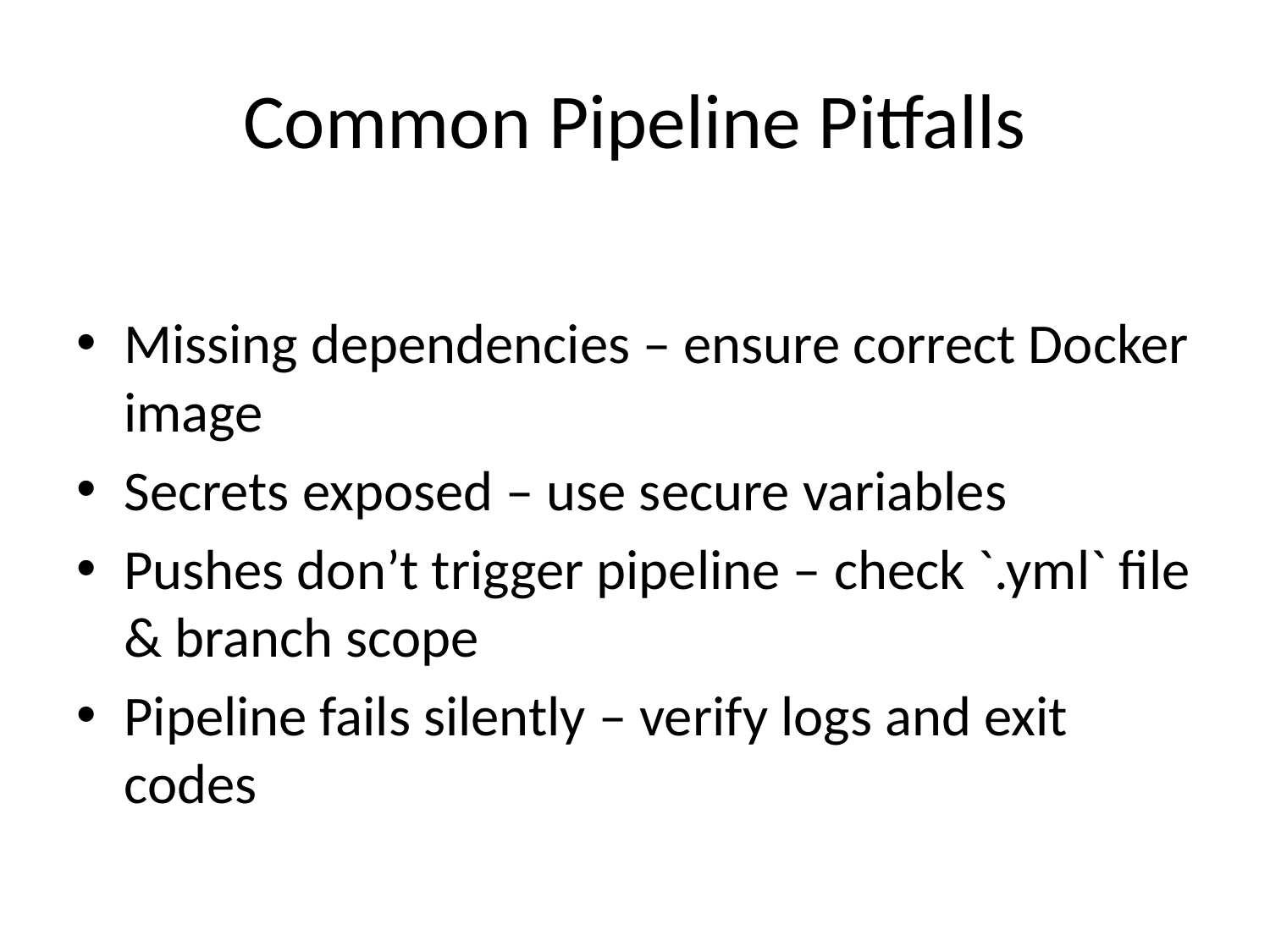

# Common Pipeline Pitfalls

Missing dependencies – ensure correct Docker image
Secrets exposed – use secure variables
Pushes don’t trigger pipeline – check `.yml` file & branch scope
Pipeline fails silently – verify logs and exit codes